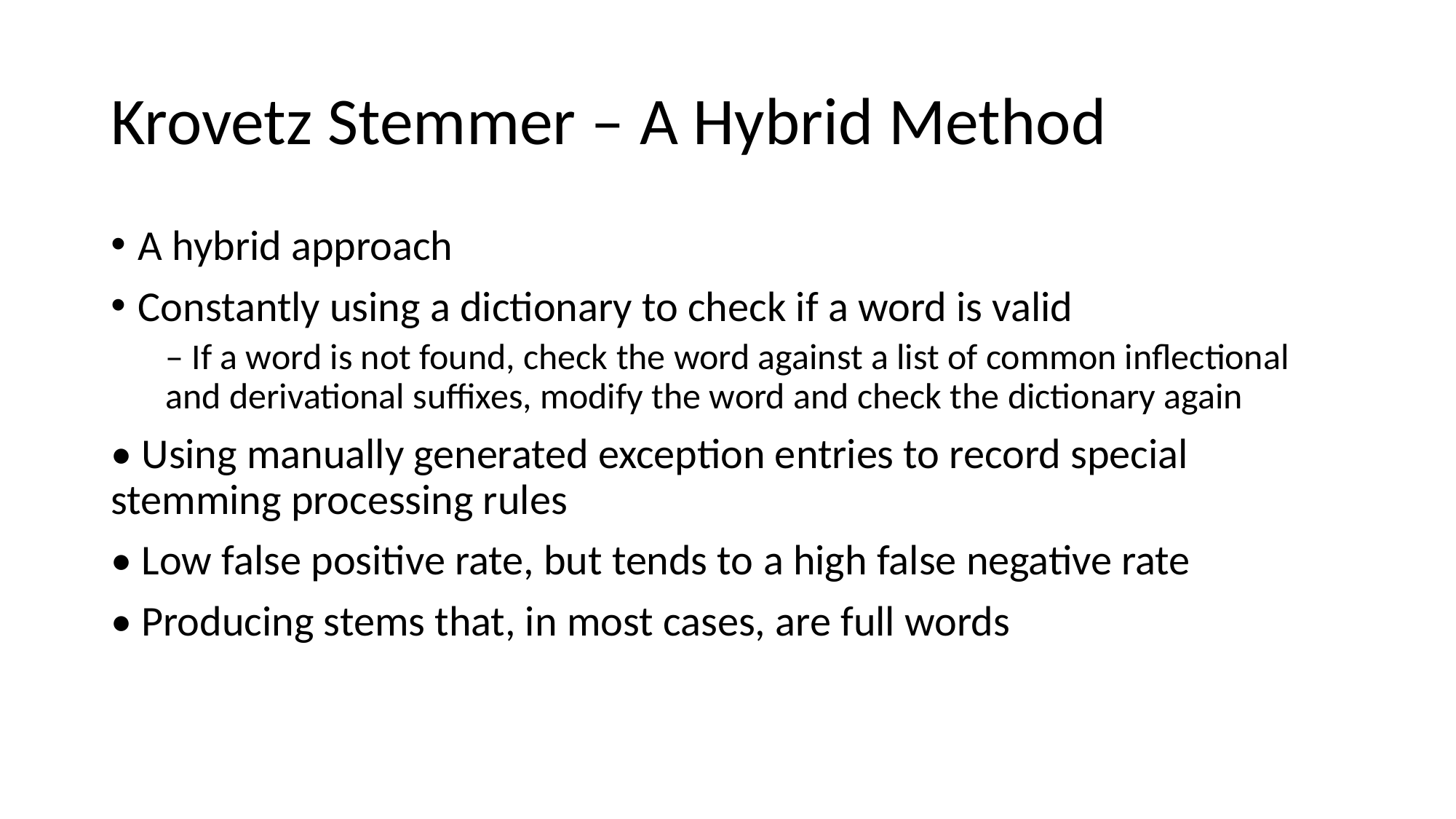

# Krovetz Stemmer – A Hybrid Method
A hybrid approach
Constantly using a dictionary to check if a word is valid
– If a word is not found, check the word against a list of common inflectional and derivational suffixes, modify the word and check the dictionary again
• Using manually generated exception entries to record special stemming processing rules
• Low false positive rate, but tends to a high false negative rate
• Producing stems that, in most cases, are full words